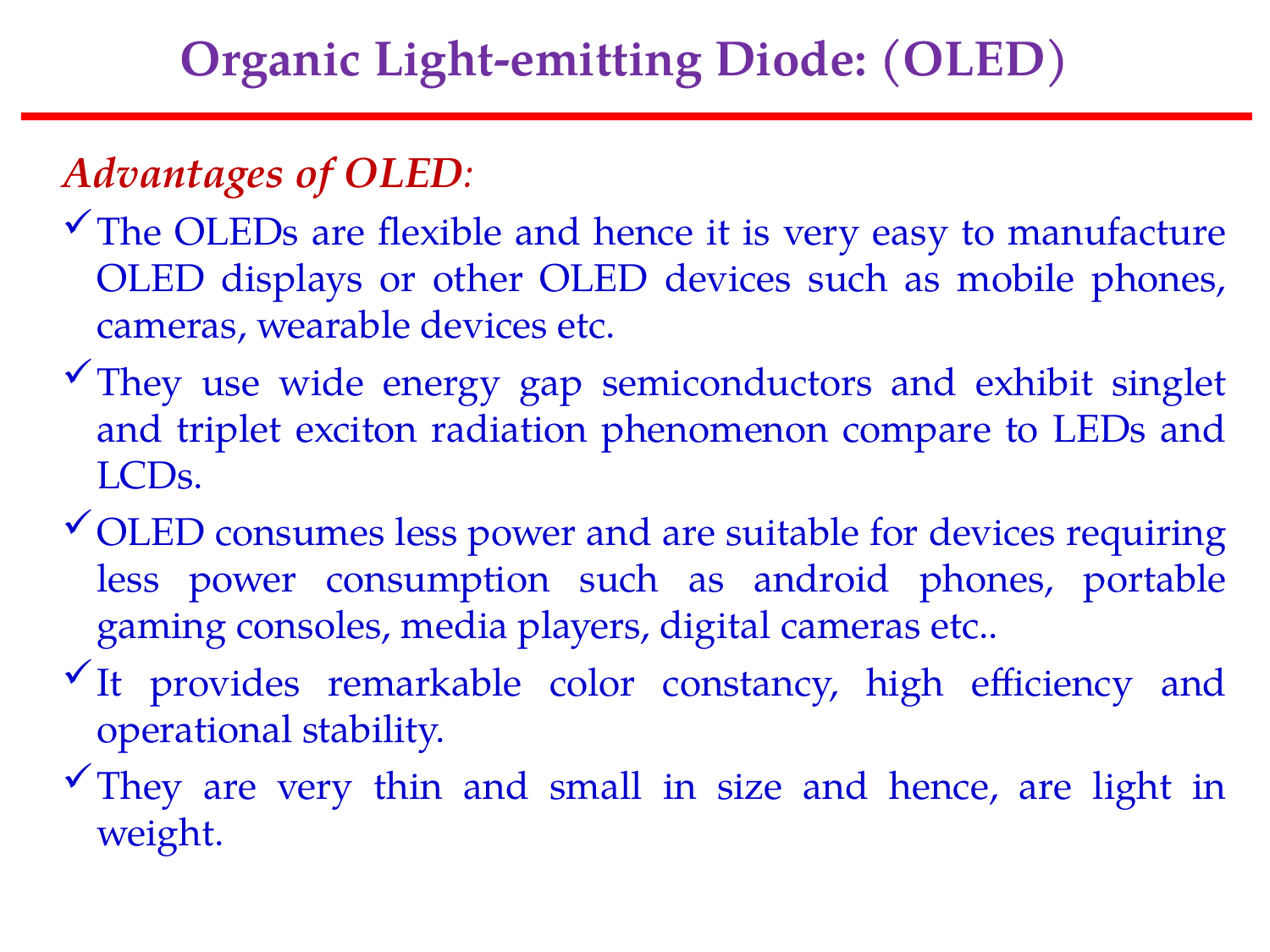

Organic Light-emitting Diode: (OLED)

Advantages of OLED:
The OLEDs are flexible and hence it is very easy to manufacture OLED displays or other OLED devices such as mobile phones, cameras, wearable devices etc.
They use wide energy gap semiconductors and exhibit singlet and triplet exciton radiation phenomenon compare to LEDs and LCDs.
OLED consumes less power and are suitable for devices requiring less power consumption such as android phones, portable gaming consoles, media players, digital cameras etc..
It provides remarkable color constancy, high efficiency and operational stability.
They are very thin and small in size and hence, are light in weight.